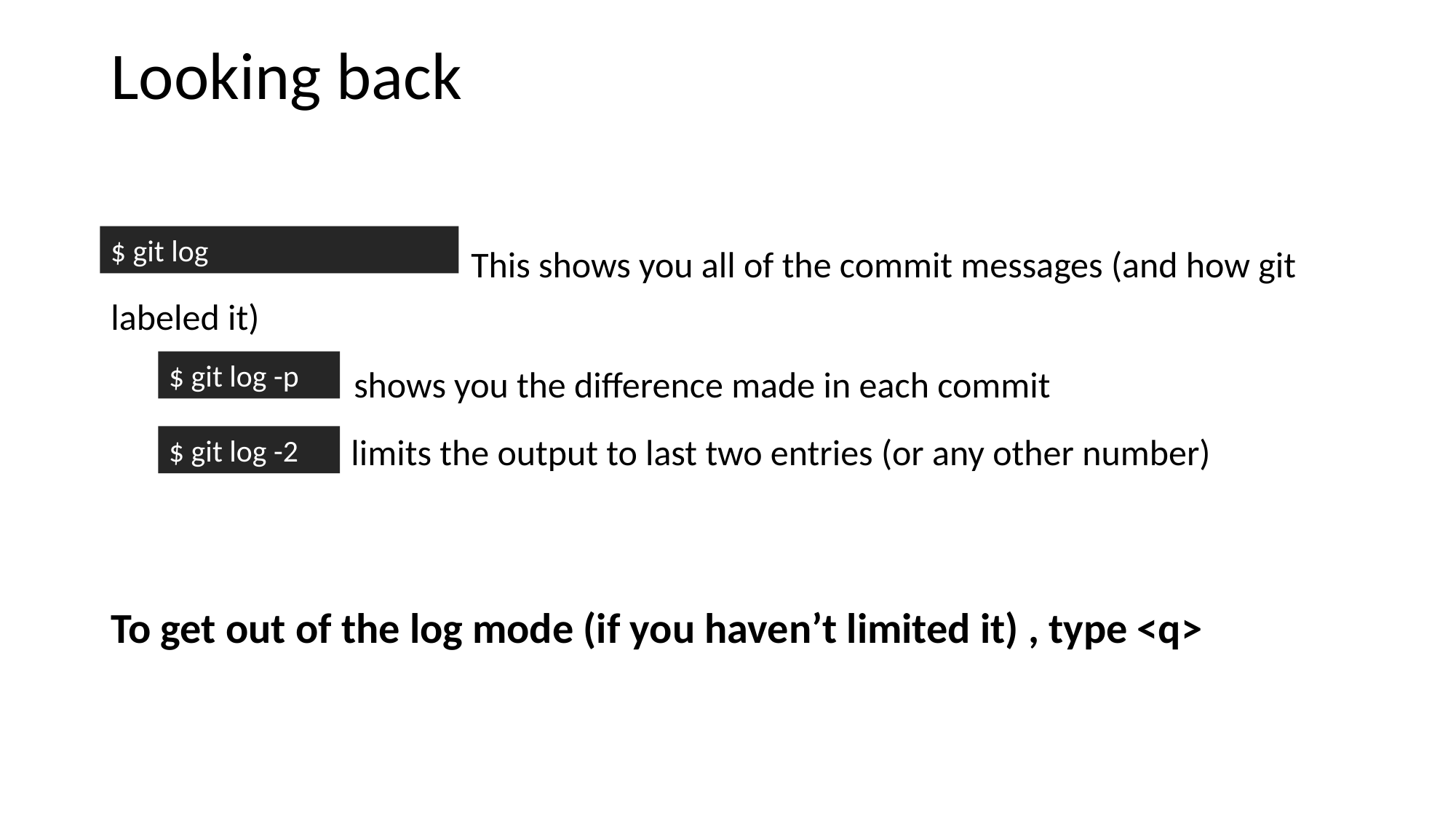

# Looking back

                                 This shows you all of the commit messages (and how git labeled it)
	             shows you the difference made in each commit
                      limits the output to last two entries (or any other number)

To get out of the log mode (if you haven’t limited it) , type <q>

$ git log
$ git log -p
$ git log -2